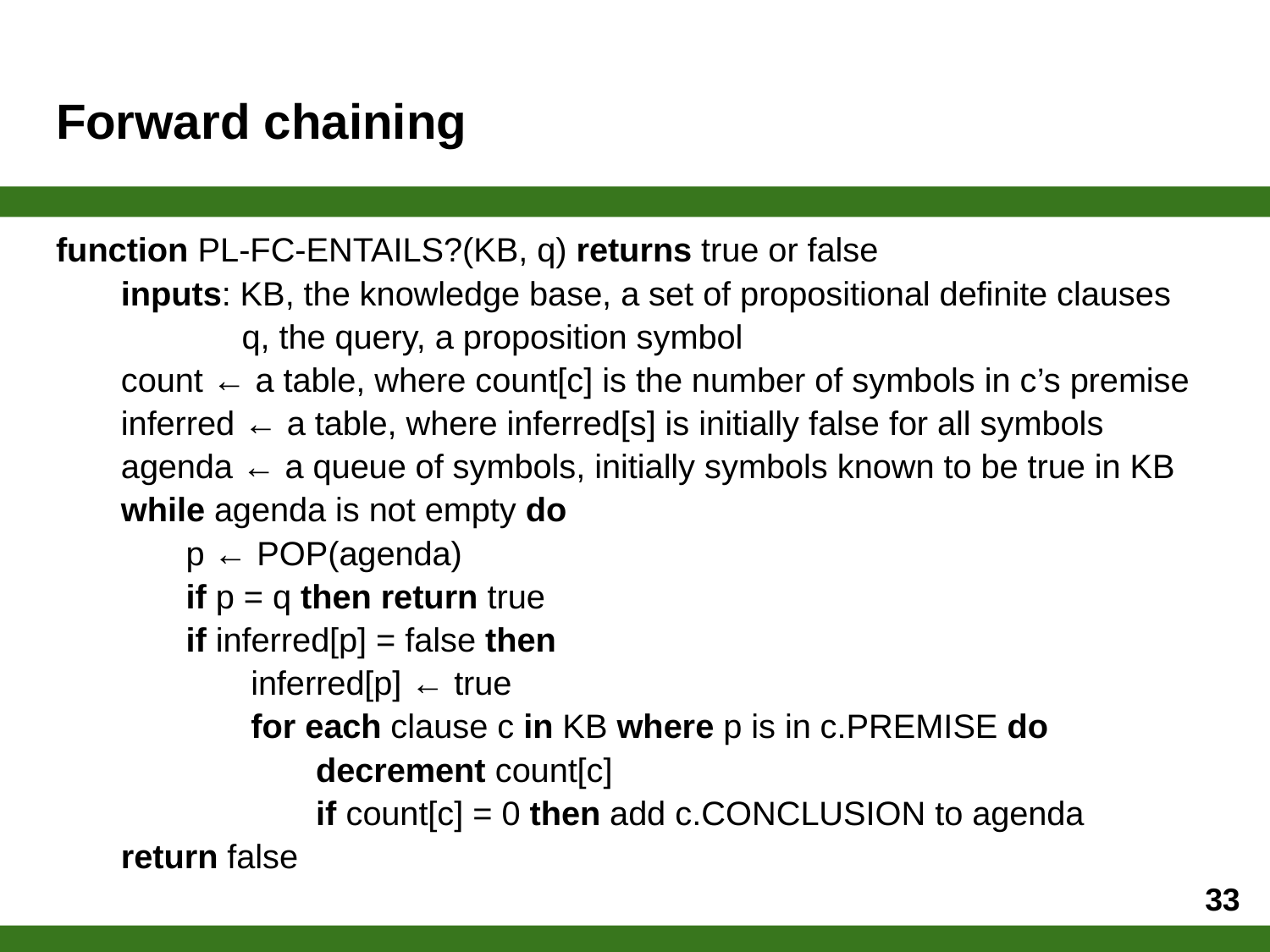

# Forward chaining
function PL-FC-ENTAILS?(KB, q) returns true or false
inputs: KB, the knowledge base, a set of propositional definite clauses
      q, the query, a proposition symbol
count ← a table, where count[c] is the number of symbols in c’s premise
inferred ← a table, where inferred[s] is initially false for all symbols
agenda ← a queue of symbols, initially symbols known to be true in KB
while agenda is not empty do
p ← POP(agenda)
if p = q then return true
if inferred[p] = false then
inferred[p] ← true
for each clause c in KB where p is in c.PREMISE do
decrement count[c]
if count[c] = 0 then add c.CONCLUSION to agenda
return false
33